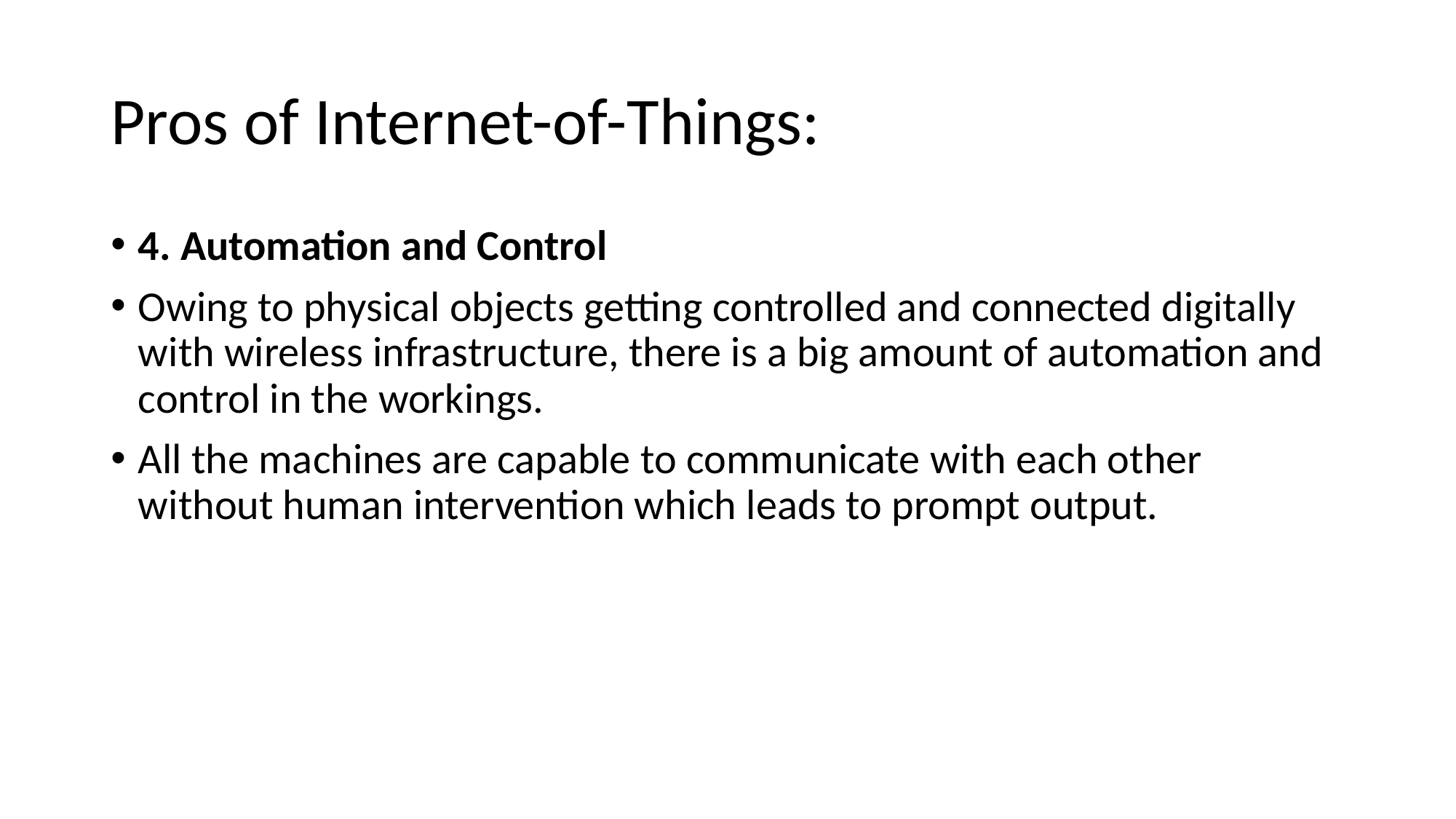

# Pros of Internet-of-Things:
4. Automation and Control
Owing to physical objects getting controlled and connected digitally with wireless infrastructure, there is a big amount of automation and control in the workings.
All the machines are capable to communicate with each other without human intervention which leads to prompt output.